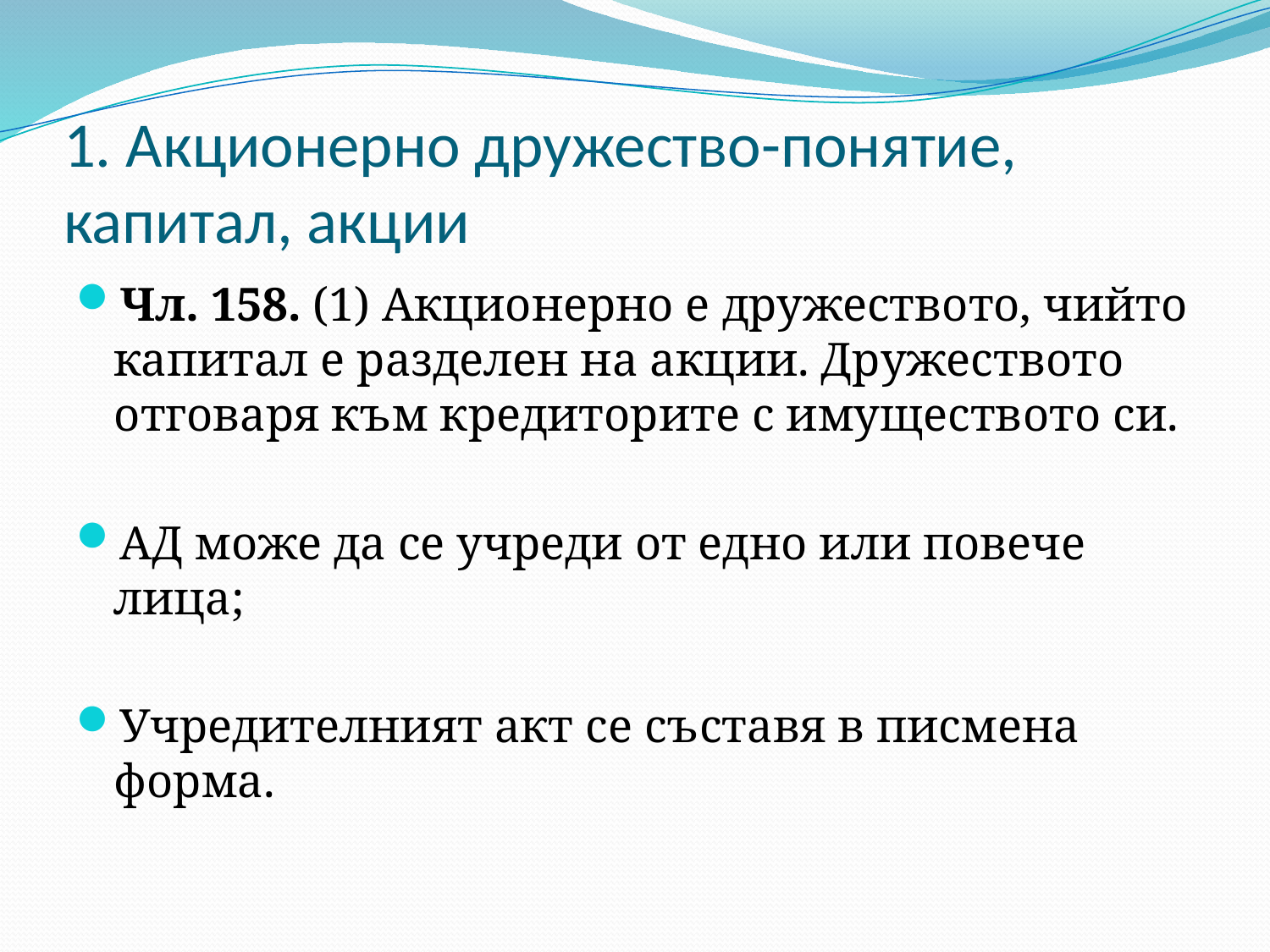

# 1. Акционерно дружество-понятие, капитал, акции
Чл. 158. (1) Акционерно е дружеството, чийто капитал е разделен на акции. Дружеството отговаря към кредиторите с имуществото си.

АД може да се учреди от едно или повече лица;

Учредителният акт се съставя в писмена форма.